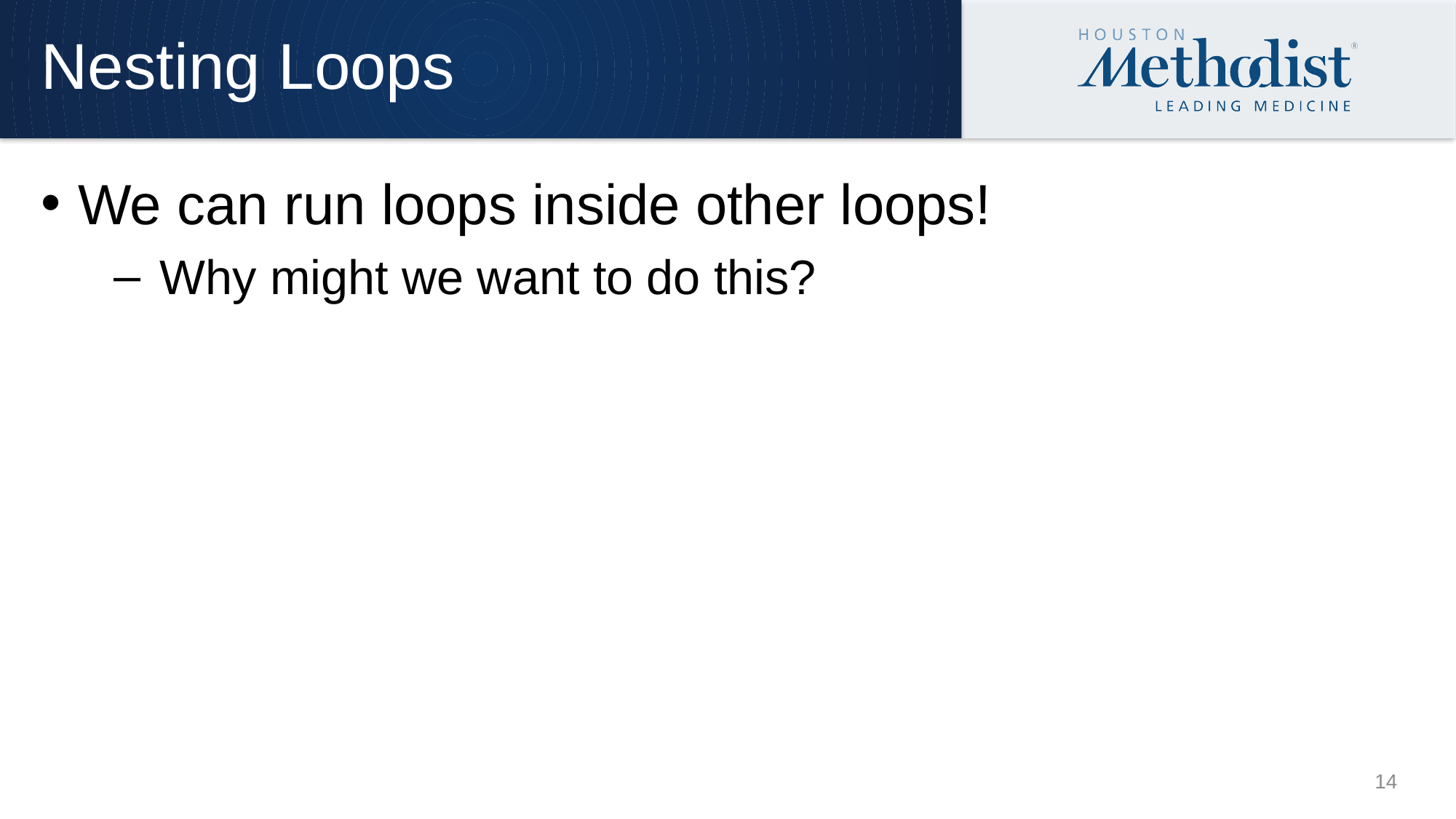

# Nesting Loops
We can run loops inside other loops!
Why might we want to do this?
14